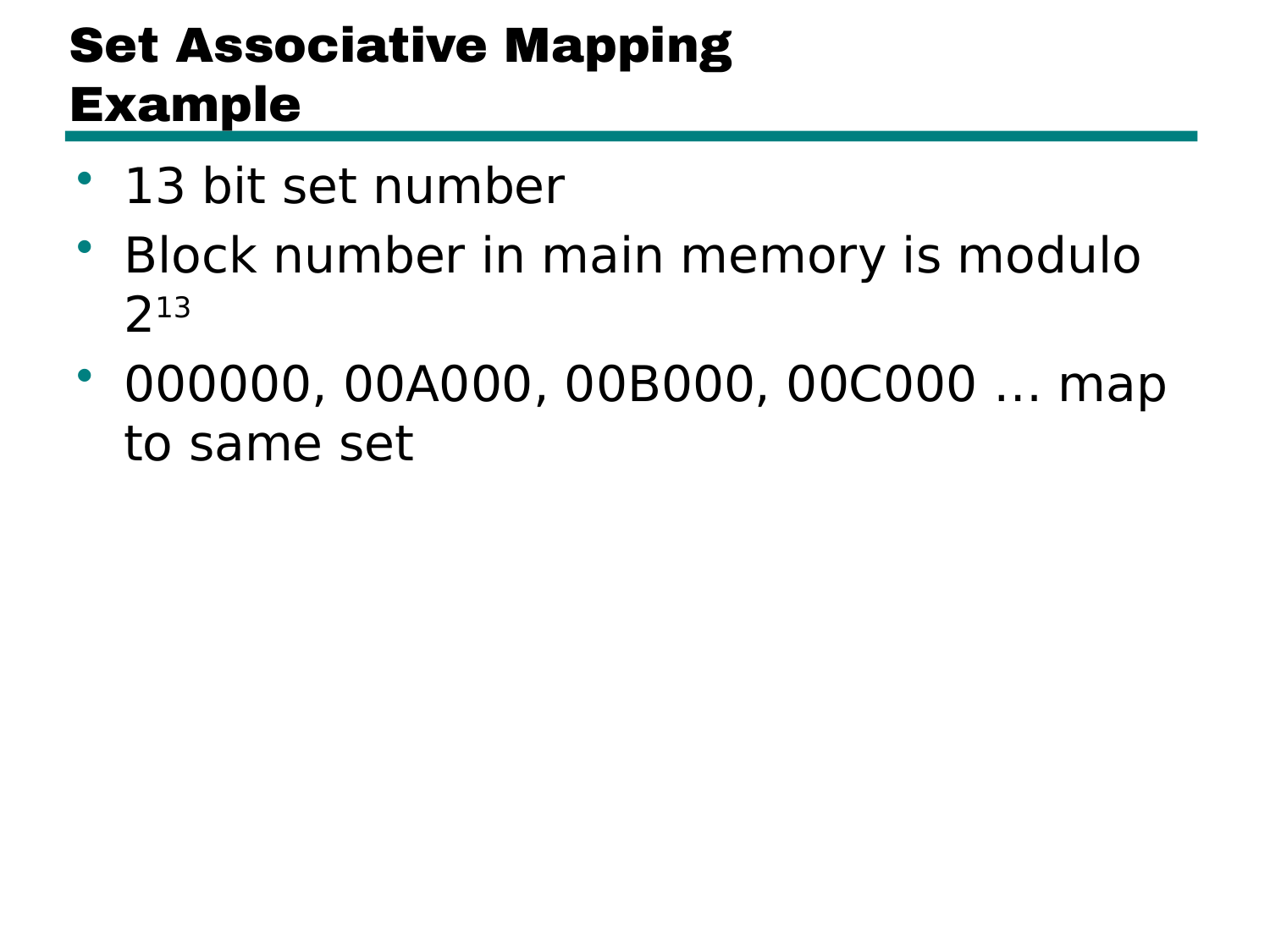

# Set Associative Mapping Example
13 bit set number
Block number in main memory is modulo 213
000000, 00A000, 00B000, 00C000 … map to same set